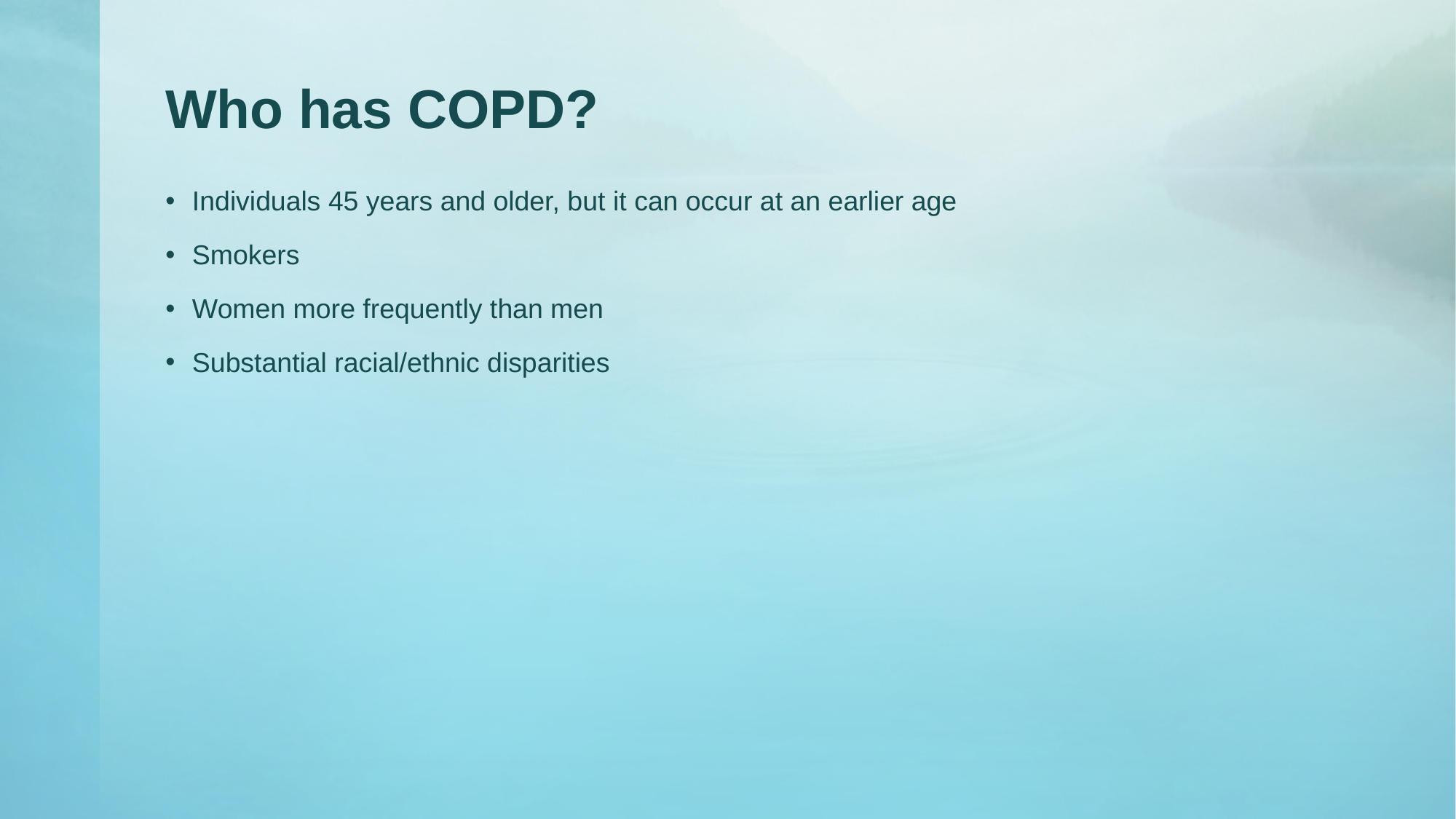

# Who has COPD?
Individuals 45 years and older, but it can occur at an earlier age
Smokers
Women more frequently than men
Substantial racial/ethnic disparities